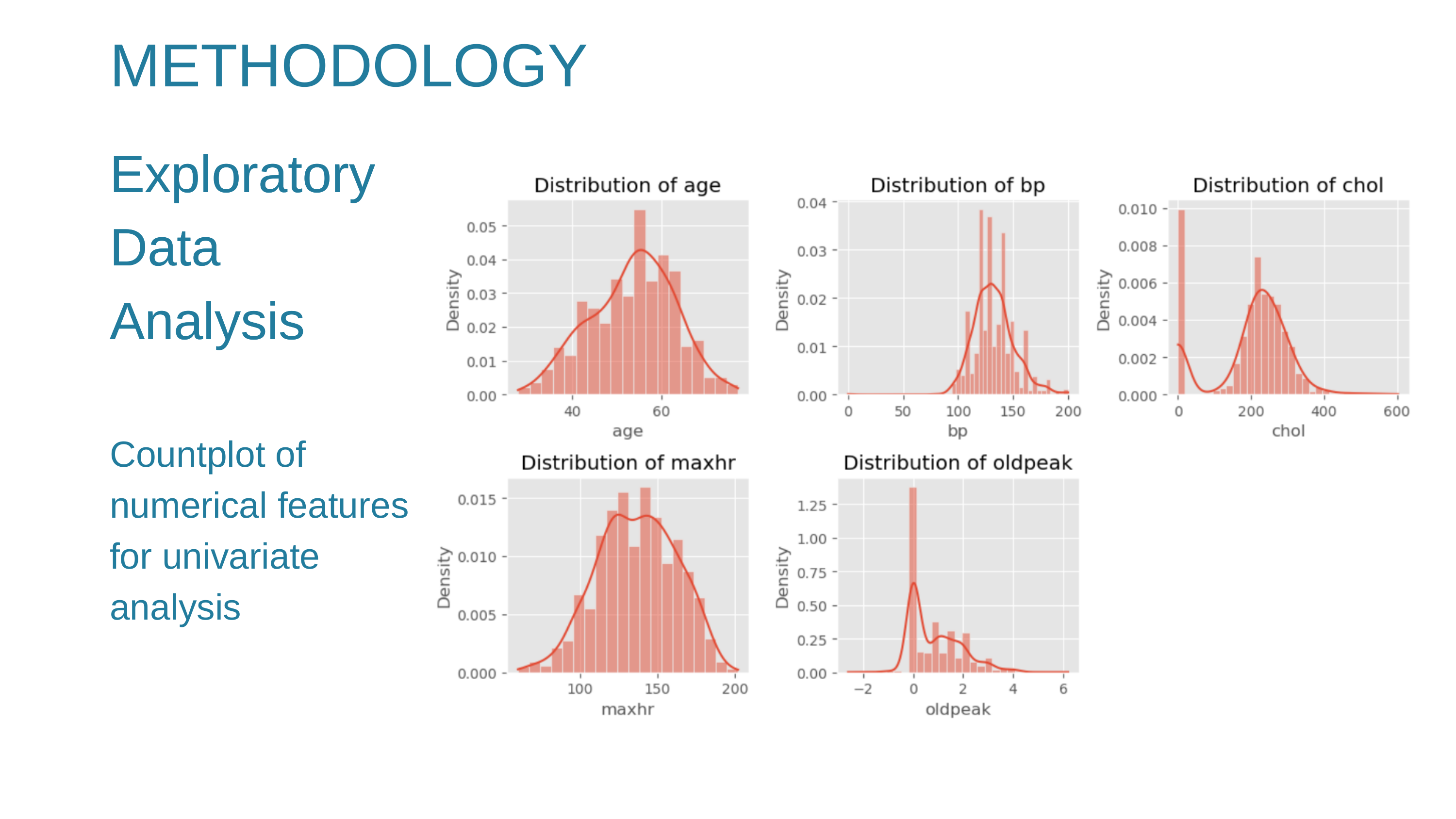

METHODOLOGY
Exploratory
Data
Analysis
Exploratory
Data
Analysis

Countplot of numerical features for univariate analysis